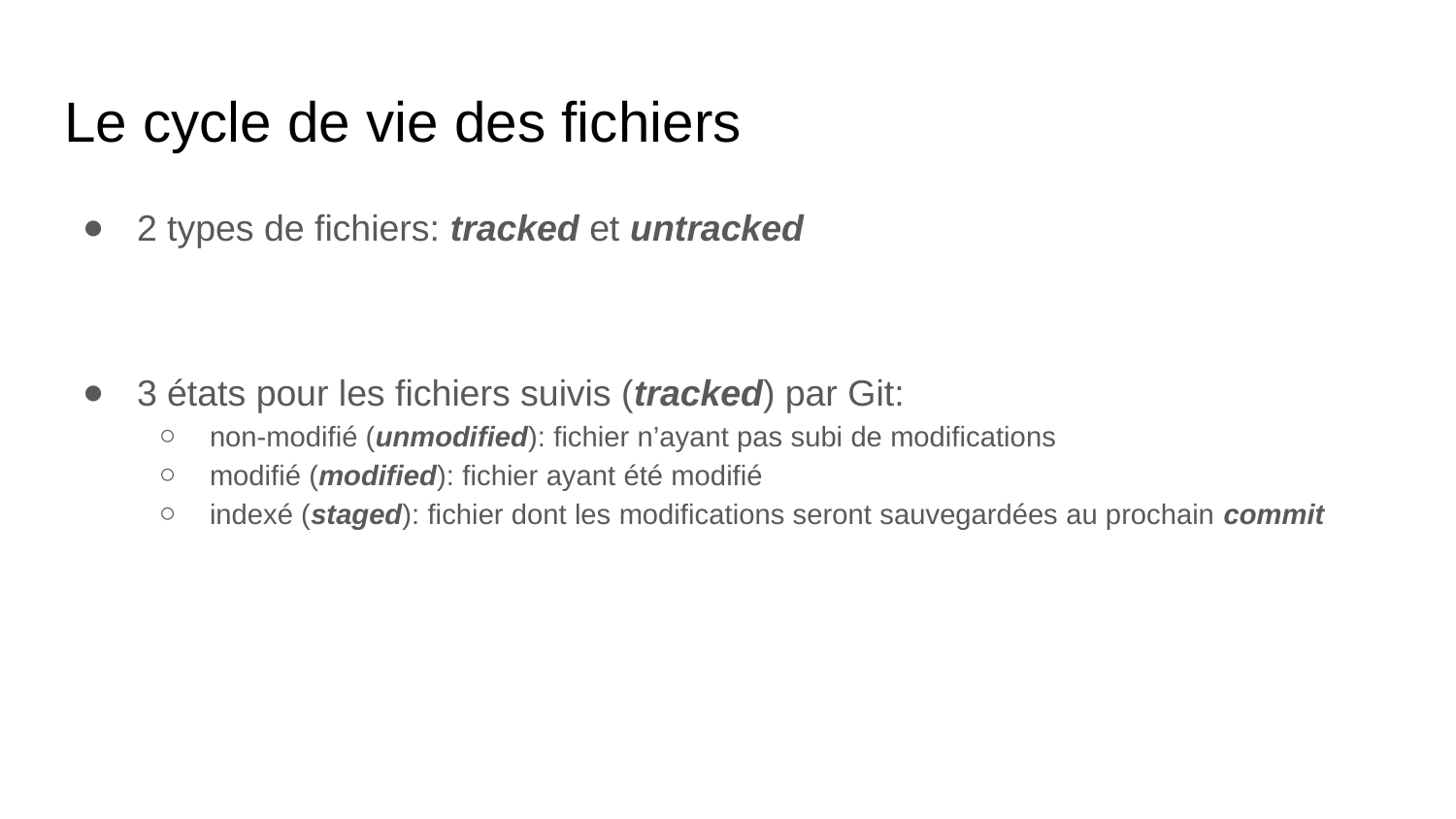

# Le cycle de vie des fichiers
2 types de fichiers: tracked et untracked

3 états pour les fichiers suivis (tracked) par Git:
non-modifié (unmodified): fichier n’ayant pas subi de modifications
modifié (modified): fichier ayant été modifié
indexé (staged): fichier dont les modifications seront sauvegardées au prochain commit